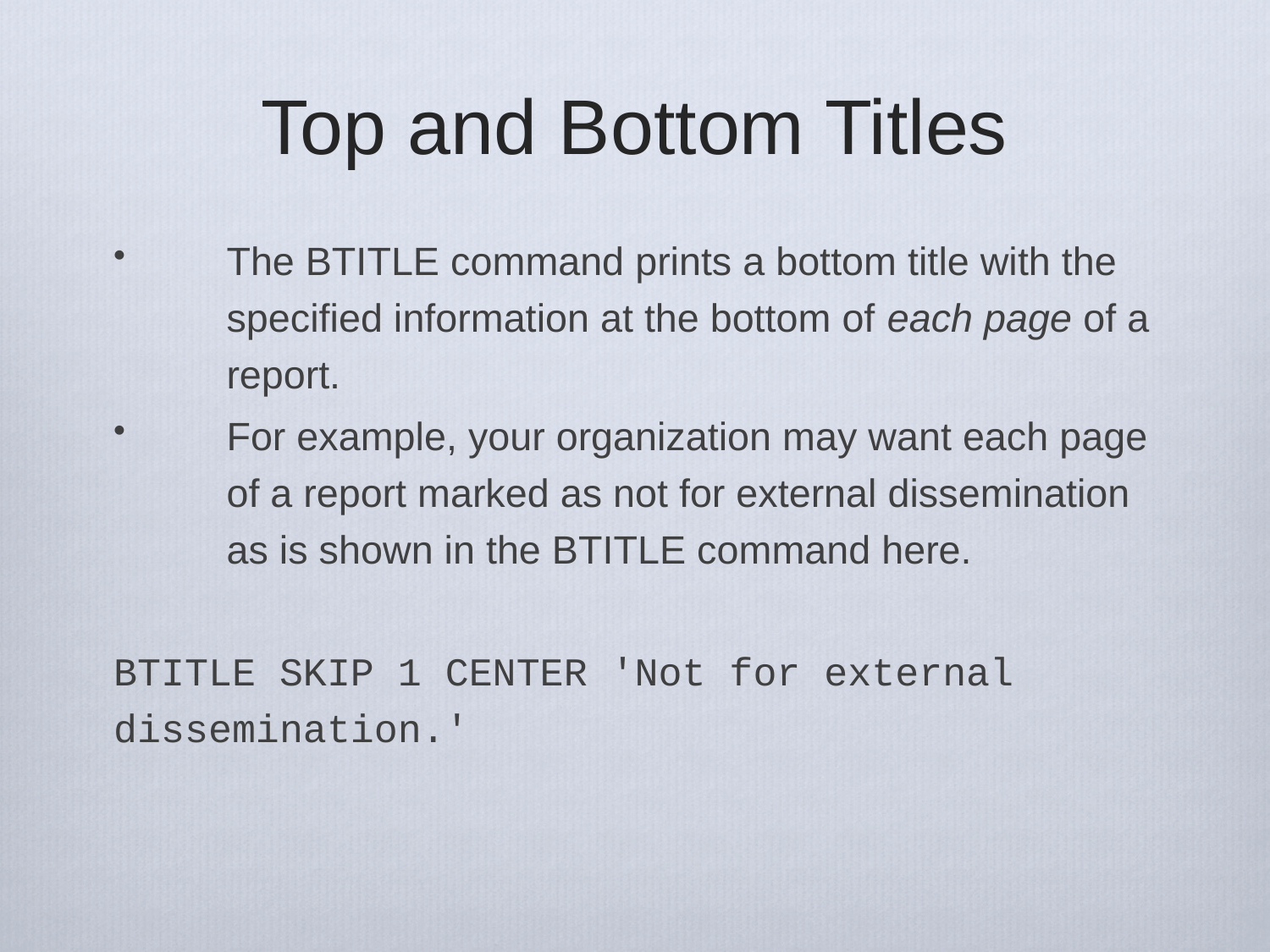

# Top and Bottom Titles
The BTITLE command prints a bottom title with the specified information at the bottom of each page of a report.
For example, your organization may want each page of a report marked as not for external dissemination as is shown in the BTITLE command here.

BTITLE SKIP 1 CENTER 'Not for external dissemination.'